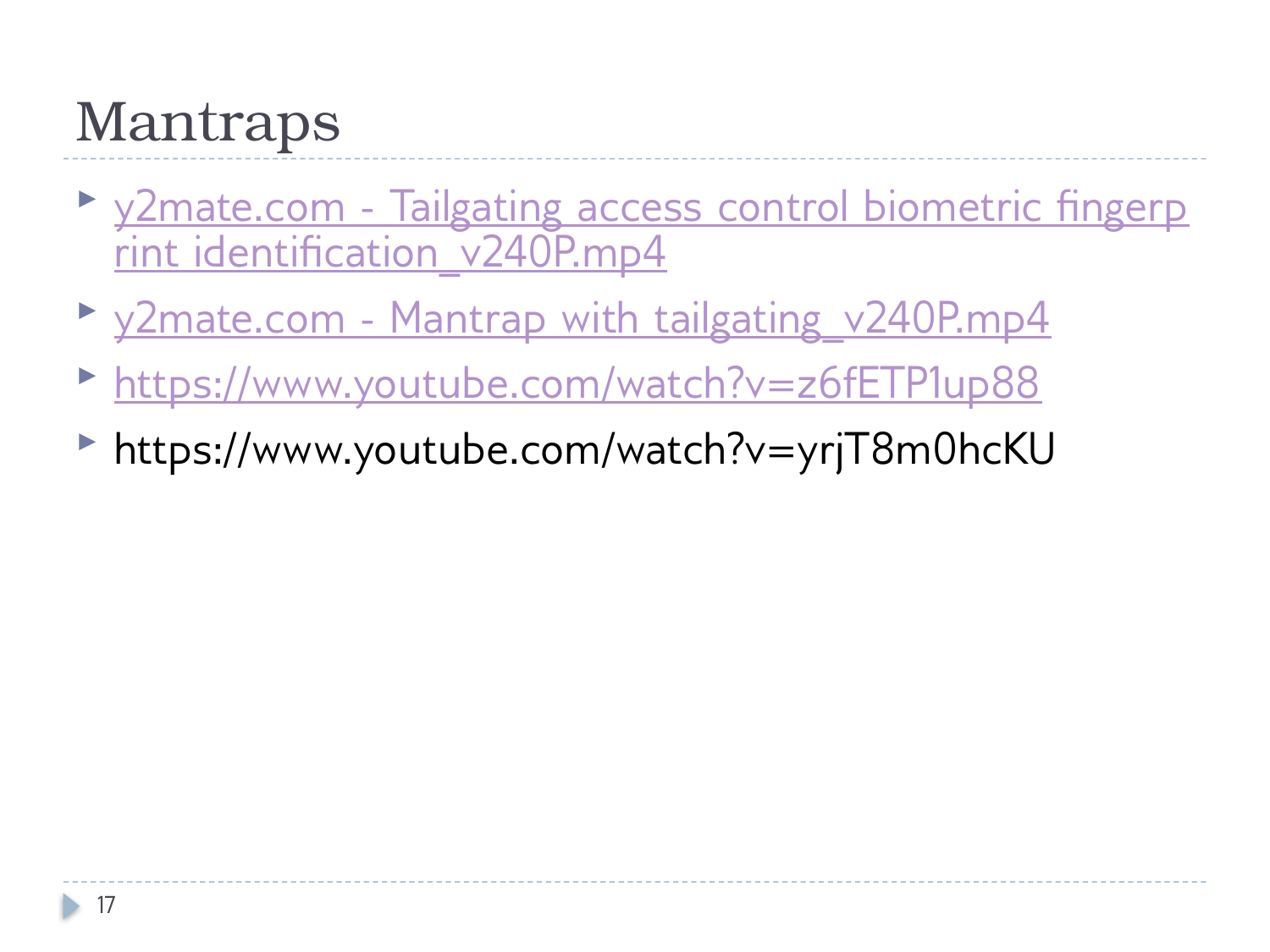

# Mantraps
y2mate.com - Tailgating access control biometric fingerprint identification_v240P.mp4
y2mate.com - Mantrap with tailgating_v240P.mp4
https://www.youtube.com/watch?v=z6fETP1up88
https://www.youtube.com/watch?v=yrjT8m0hcKU
17